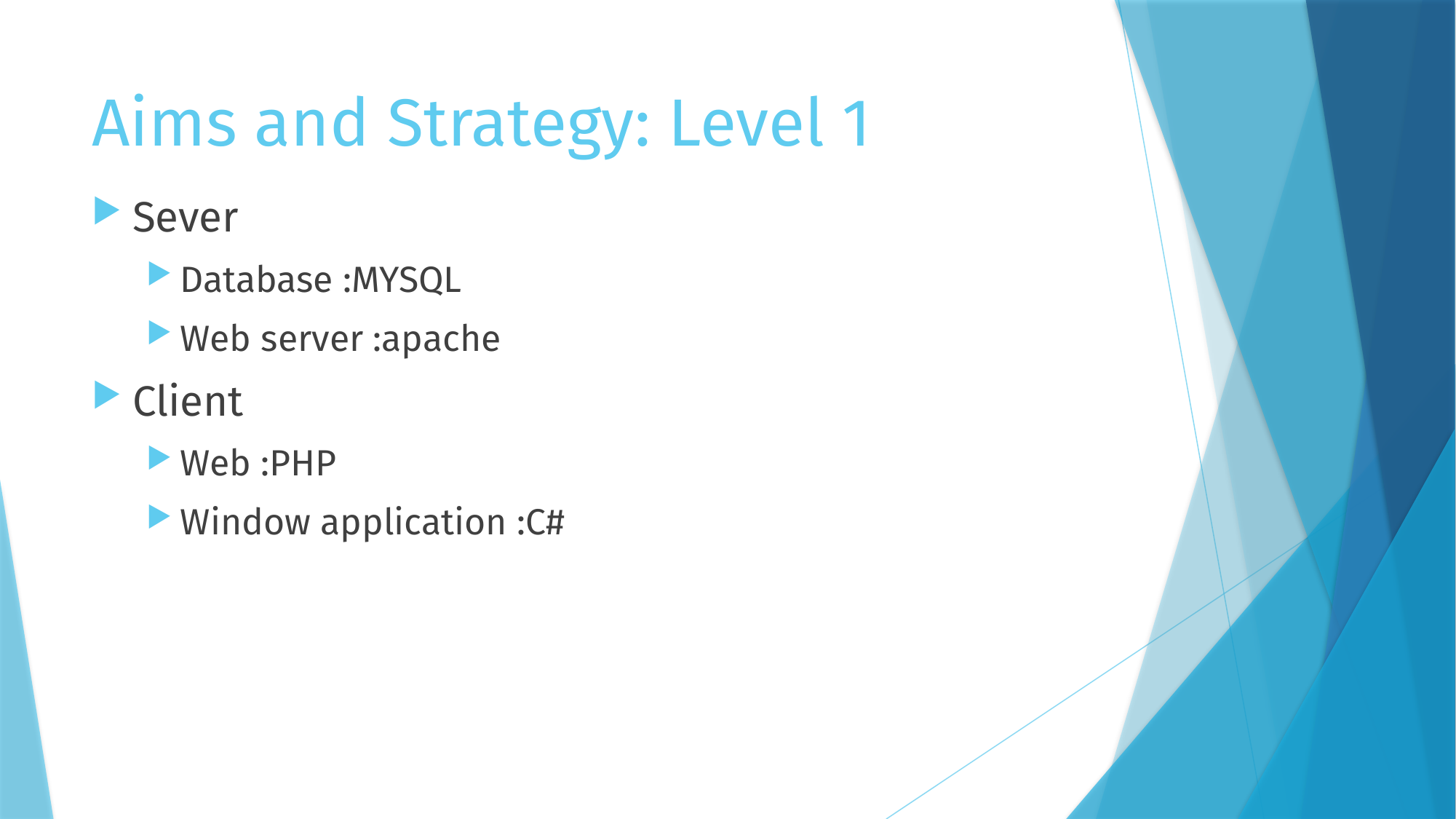

# Aims and Strategy: Level 1
Sever
Database :MYSQL
Web server :apache
Client
Web :PHP
Window application :C#